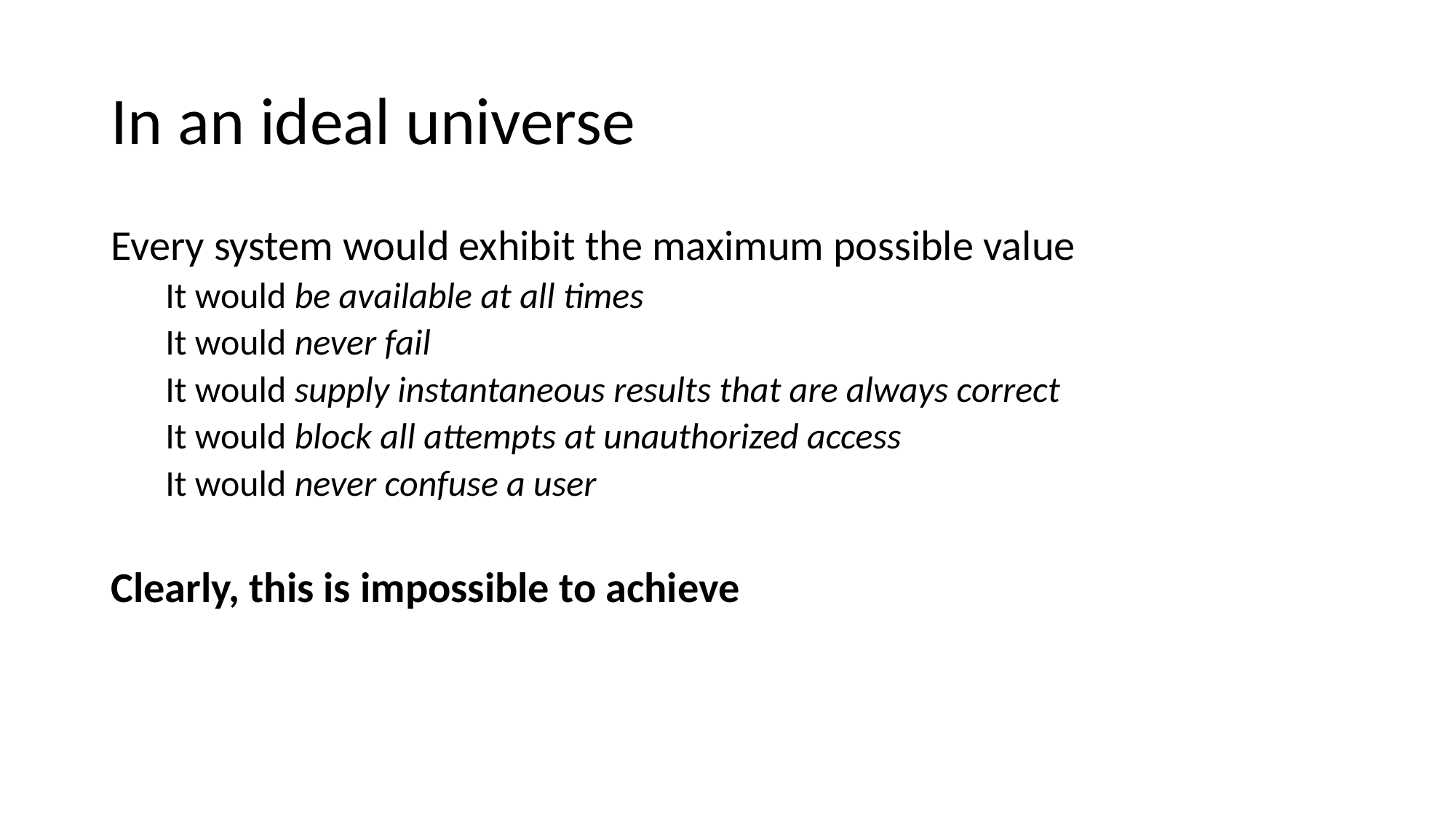

# In an ideal universe
Every system would exhibit the maximum possible value
It would be available at all times
It would never fail
It would supply instantaneous results that are always correct
It would block all attempts at unauthorized access
It would never confuse a user

Clearly, this is impossible to achieve